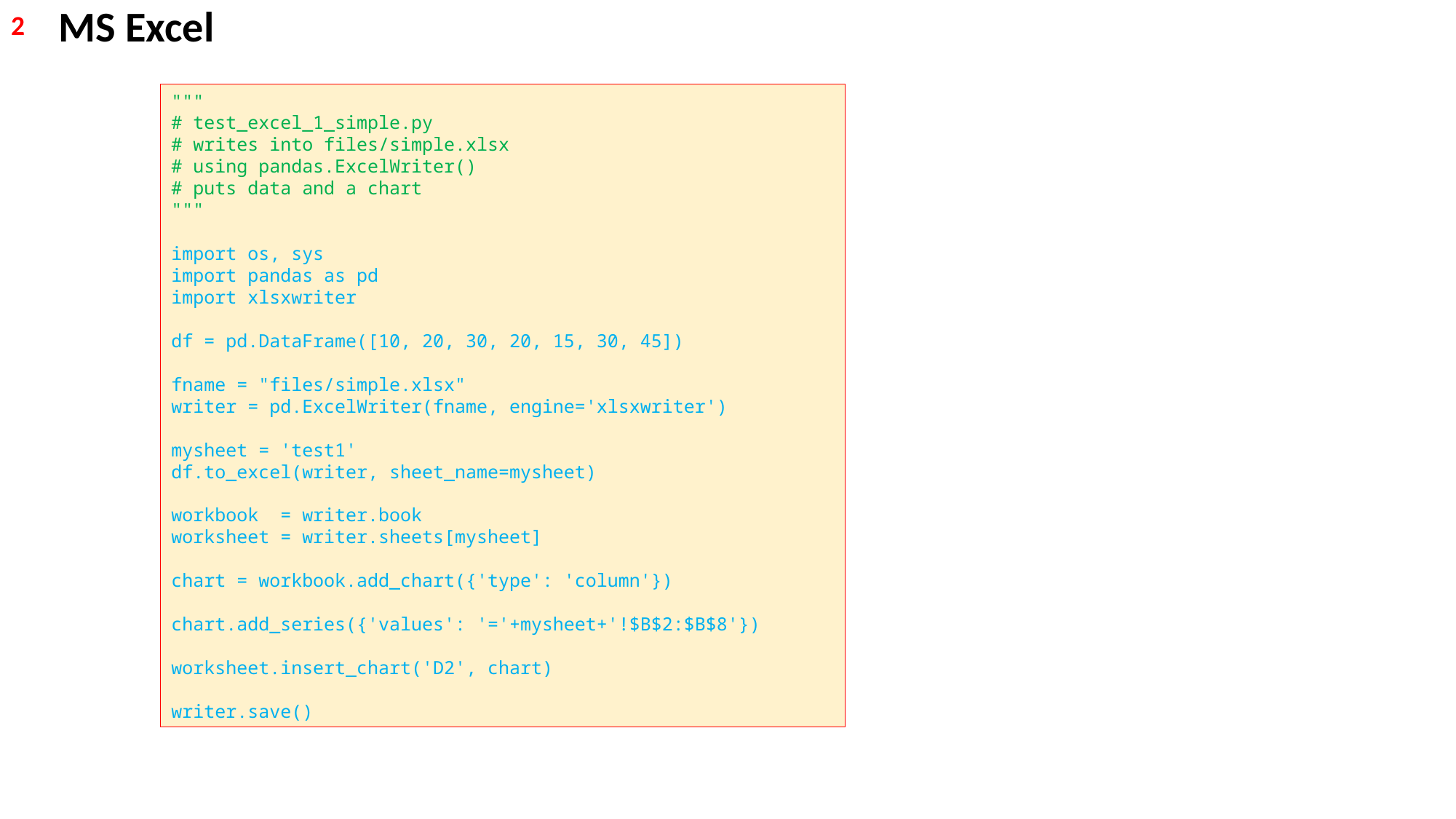

MS Excel
2
"""
# test_excel_1_simple.py
# writes into files/simple.xlsx
# using pandas.ExcelWriter()
# puts data and a chart
"""

import os, sys
import pandas as pd
import xlsxwriter

df = pd.DataFrame([10, 20, 30, 20, 15, 30, 45])

fname = "files/simple.xlsx"
writer = pd.ExcelWriter(fname, engine='xlsxwriter')

mysheet = 'test1'
df.to_excel(writer, sheet_name=mysheet)

workbook  = writer.book
worksheet = writer.sheets[mysheet]

chart = workbook.add_chart({'type': 'column'})

chart.add_series({'values': '='+mysheet+'!$B$2:$B$8'})

worksheet.insert_chart('D2', chart)

writer.save()